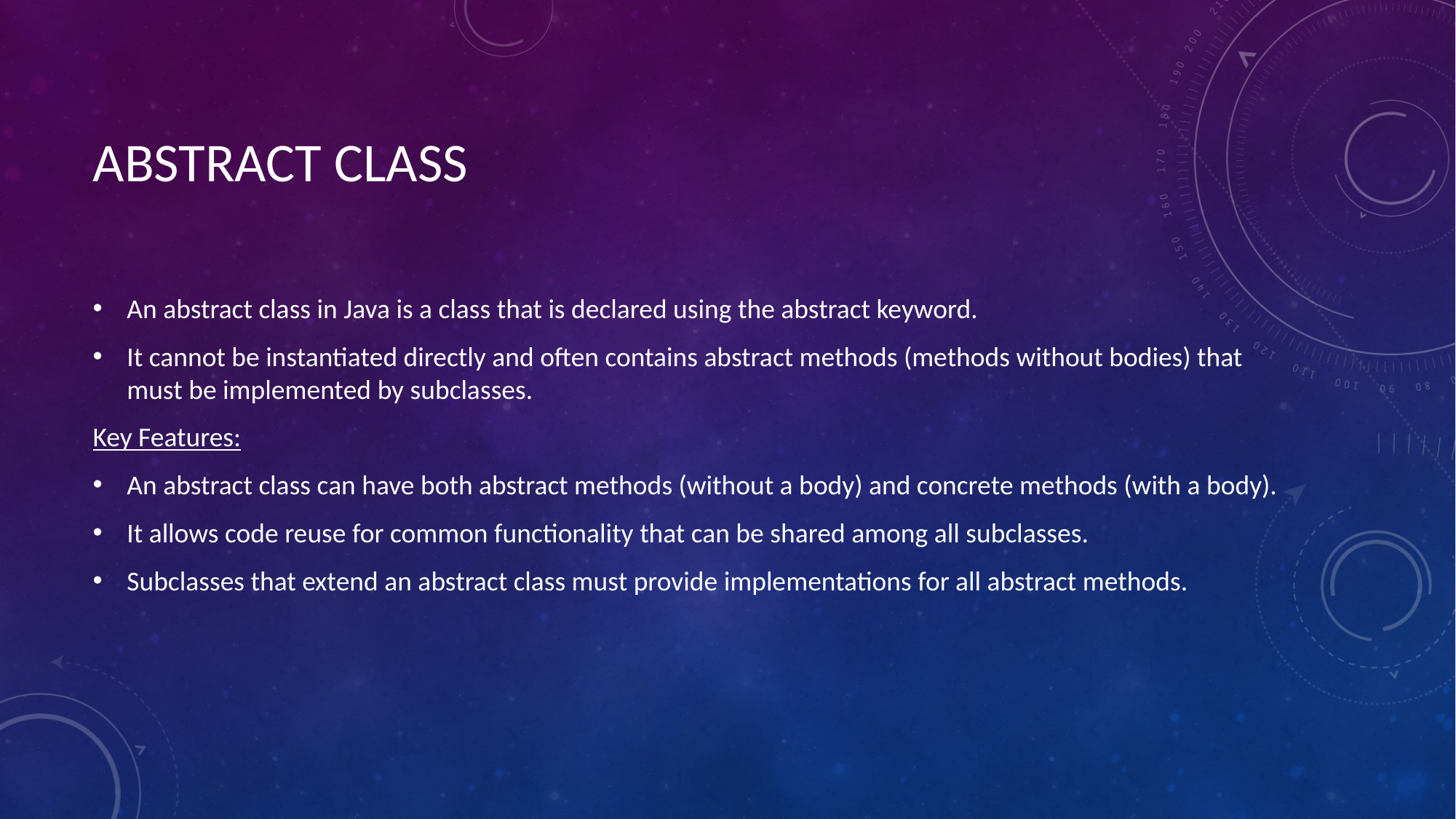

# Abstract Class
An abstract class in Java is a class that is declared using the abstract keyword.
It cannot be instantiated directly and often contains abstract methods (methods without bodies) that must be implemented by subclasses.
Key Features:
An abstract class can have both abstract methods (without a body) and concrete methods (with a body).
It allows code reuse for common functionality that can be shared among all subclasses.
Subclasses that extend an abstract class must provide implementations for all abstract methods.